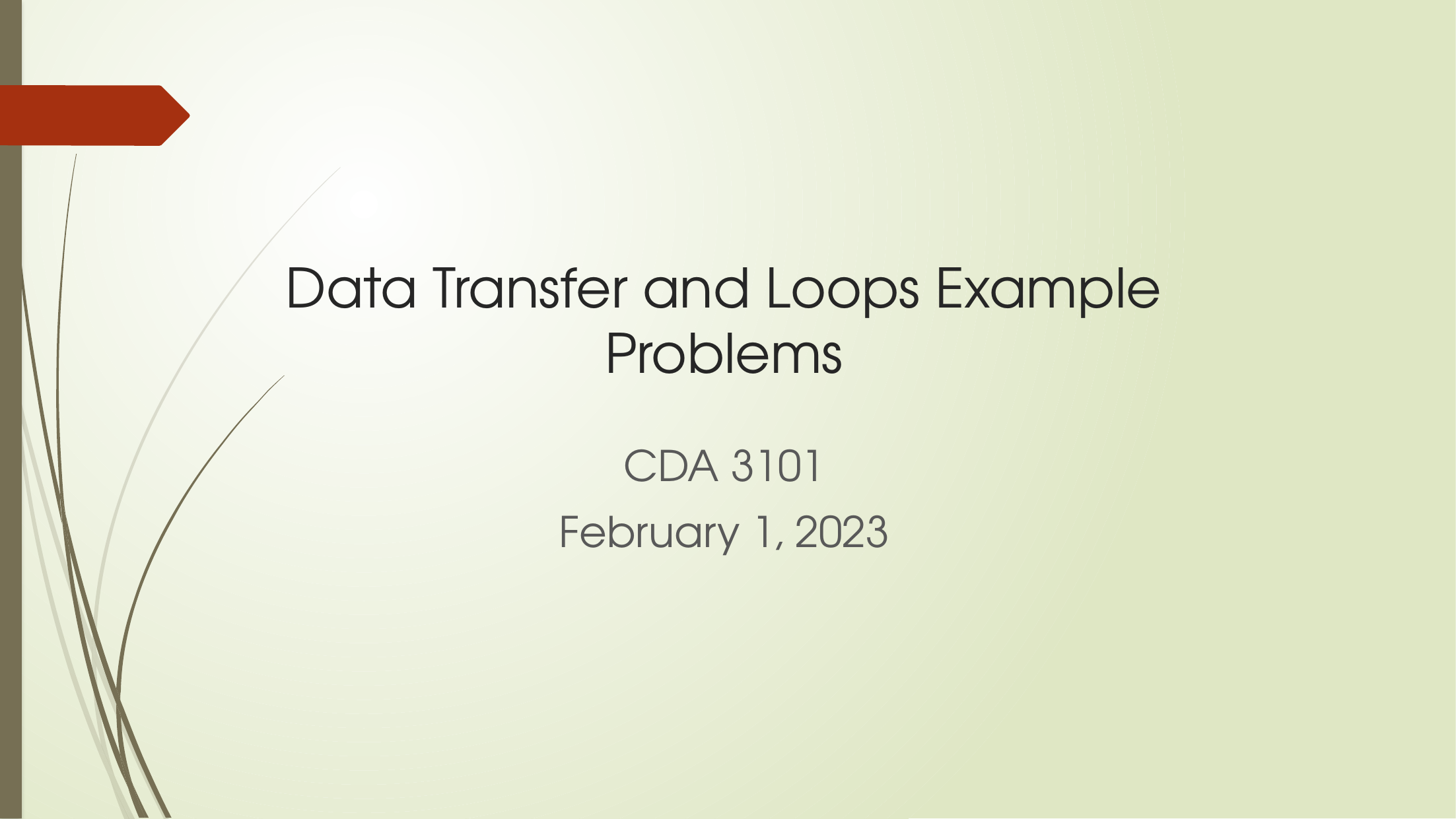

# Data Transfer and Loops Example Problems
CDA 3101
February 1, 2023